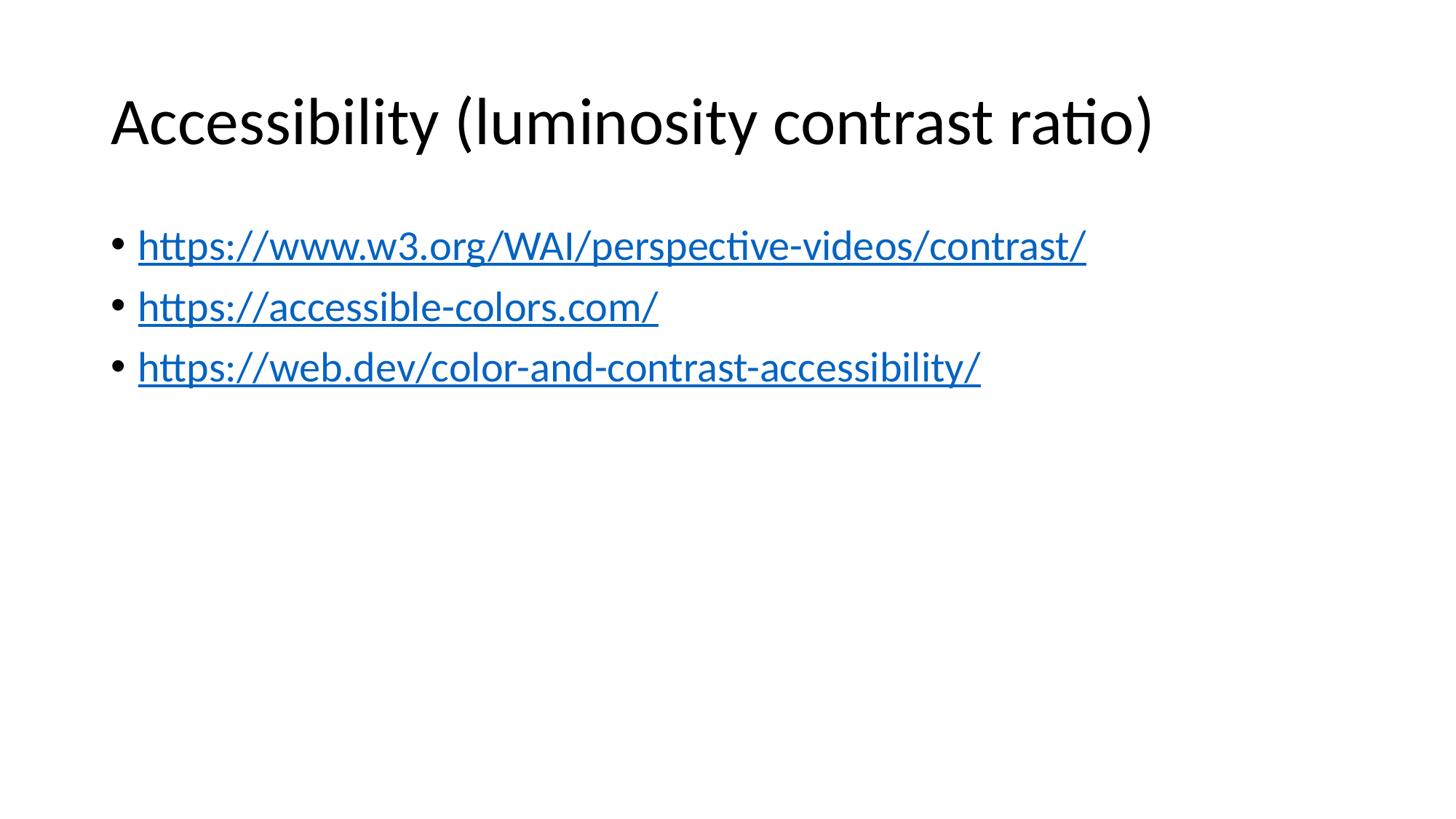

# Accessibility (luminosity contrast ratio)
https://www.w3.org/WAI/perspective-videos/contrast/
https://accessible-colors.com/
https://web.dev/color-and-contrast-accessibility/